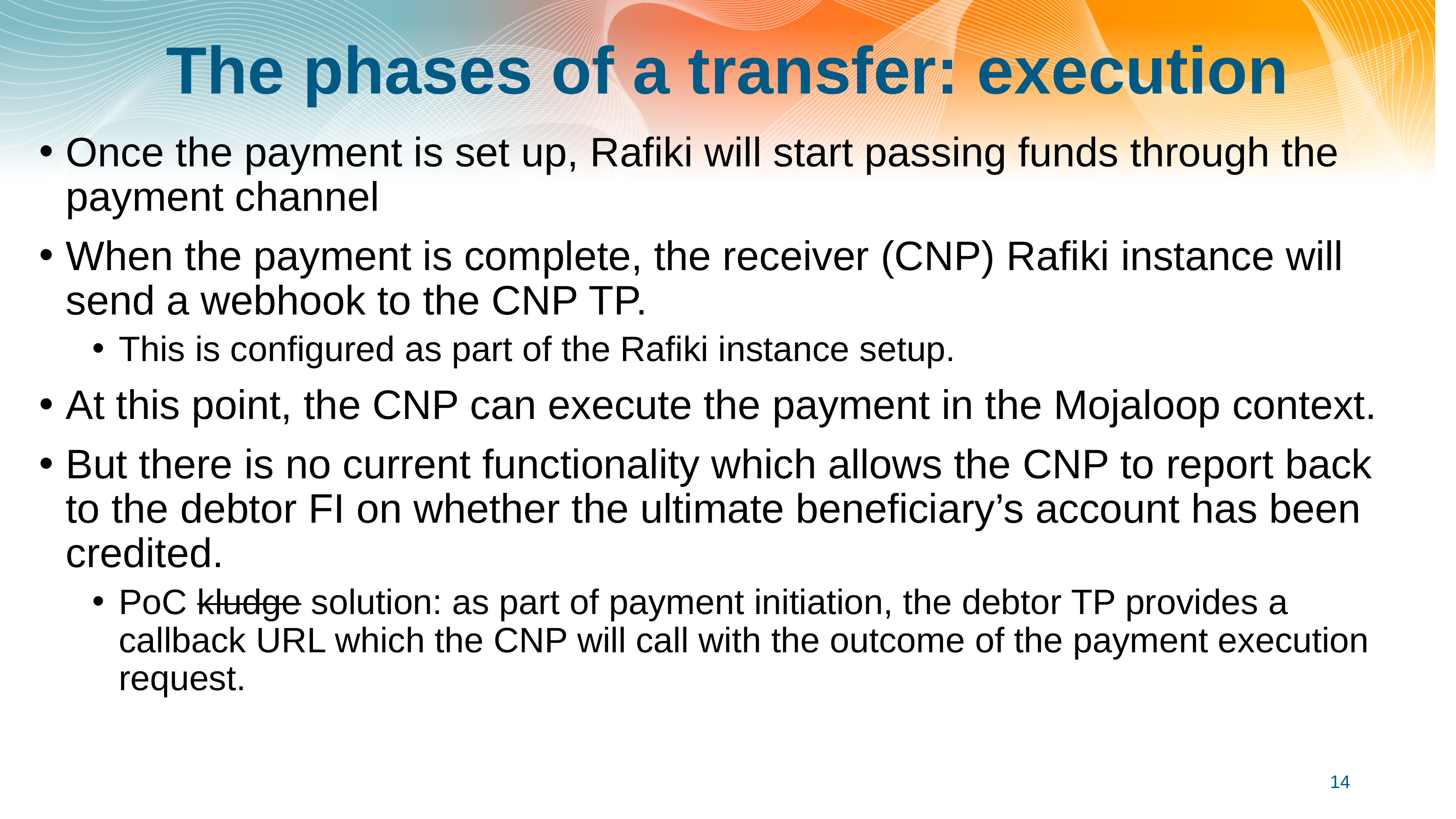

# The phases of a transfer: execution
Once the payment is set up, Rafiki will start passing funds through the payment channel
When the payment is complete, the receiver (CNP) Rafiki instance will send a webhook to the CNP TP.
This is configured as part of the Rafiki instance setup.
At this point, the CNP can execute the payment in the Mojaloop context.
But there is no current functionality which allows the CNP to report back to the debtor FI on whether the ultimate beneficiary’s account has been credited.
PoC kludge solution: as part of payment initiation, the debtor TP provides a callback URL which the CNP will call with the outcome of the payment execution request.
14